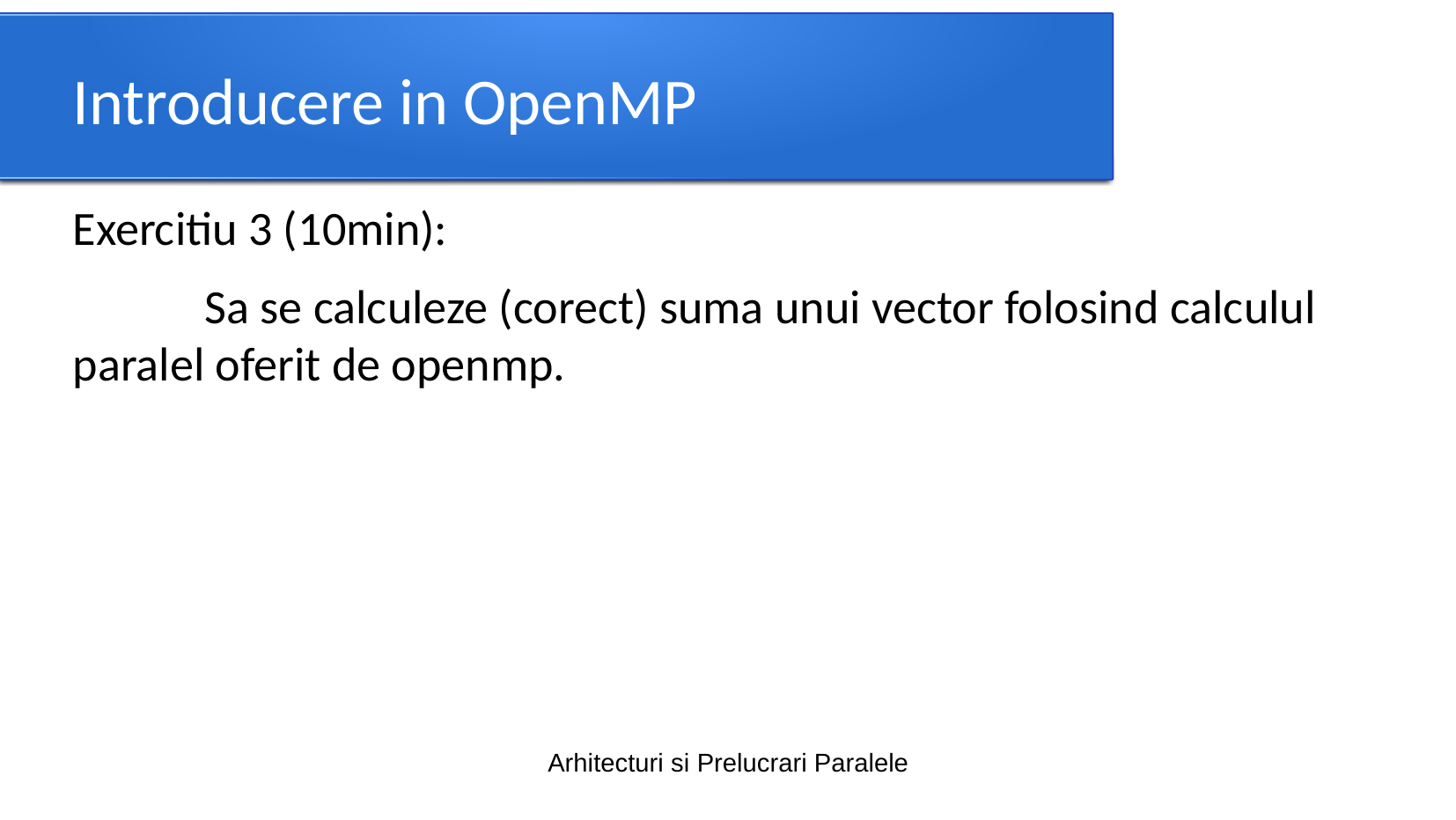

# Introducere in OpenMP
Exercitiu 3 (10min):
	Sa se calculeze (corect) suma unui vector folosind calculul paralel oferit de openmp.
Arhitecturi si Prelucrari Paralele